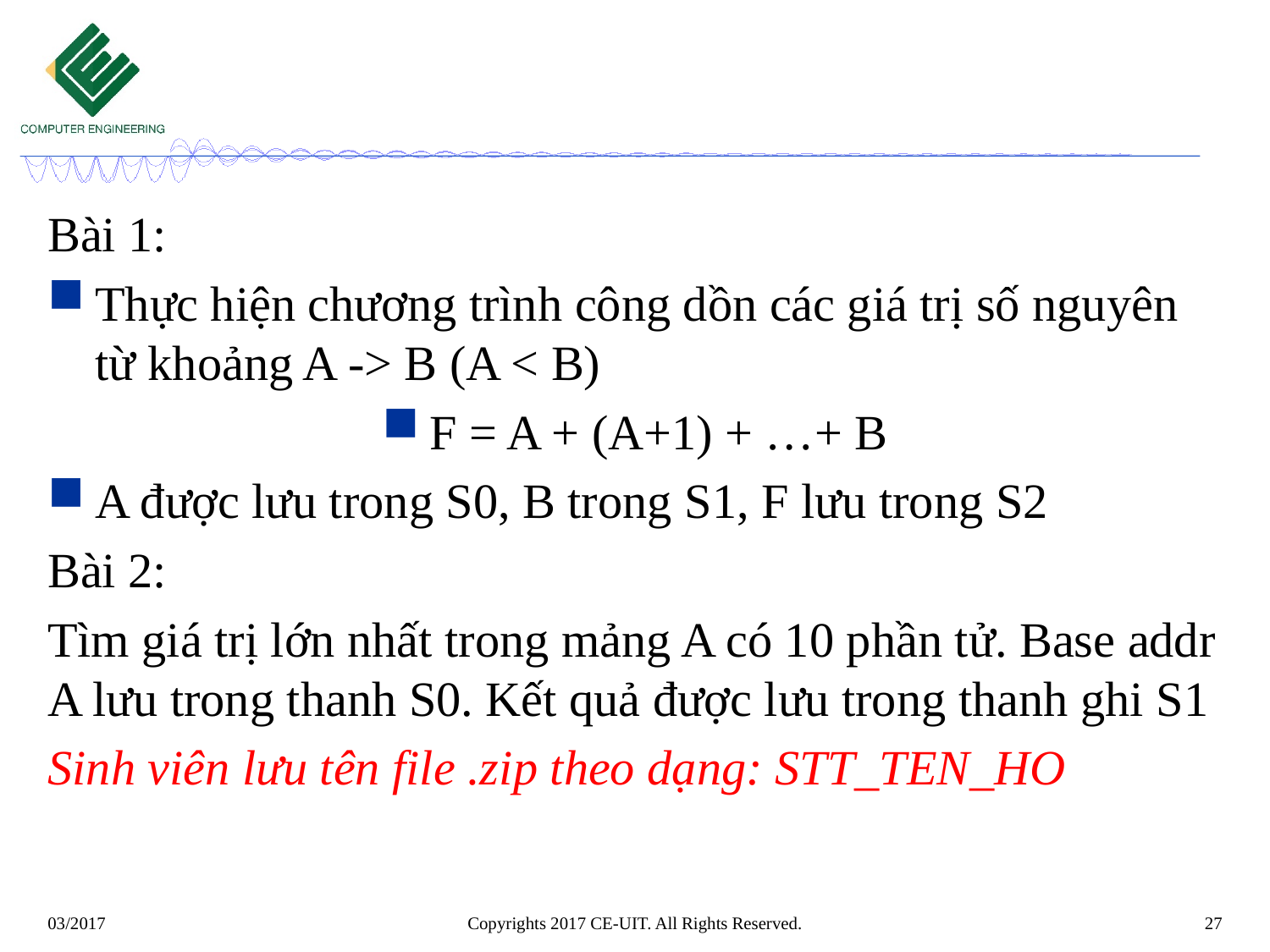

#
Bài 1:
Thực hiện chương trình công dồn các giá trị số nguyên từ khoảng A -> B (A < B)
F = A + (A+1) + …+ B
A được lưu trong S0, B trong S1, F lưu trong S2
Bài 2:
Tìm giá trị lớn nhất trong mảng A có 10 phần tử. Base addr A lưu trong thanh S0. Kết quả được lưu trong thanh ghi S1
Sinh viên lưu tên file .zip theo dạng: STT_TEN_HO

03/2017
Copyrights 2017 CE-UIT. All Rights Reserved.
27